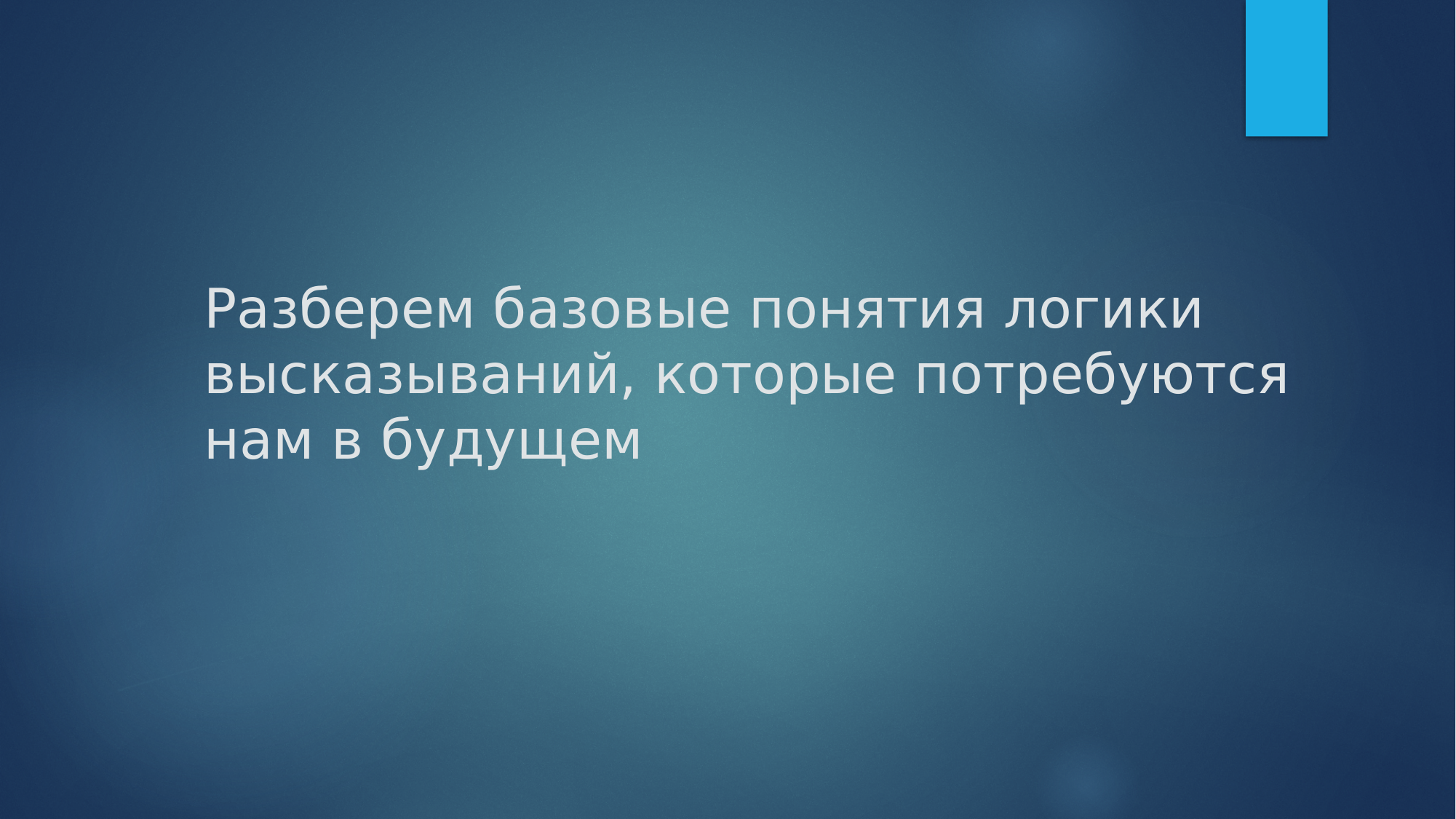

# Разберем базовые понятия логики высказываний, которые потребуются нам в будущем